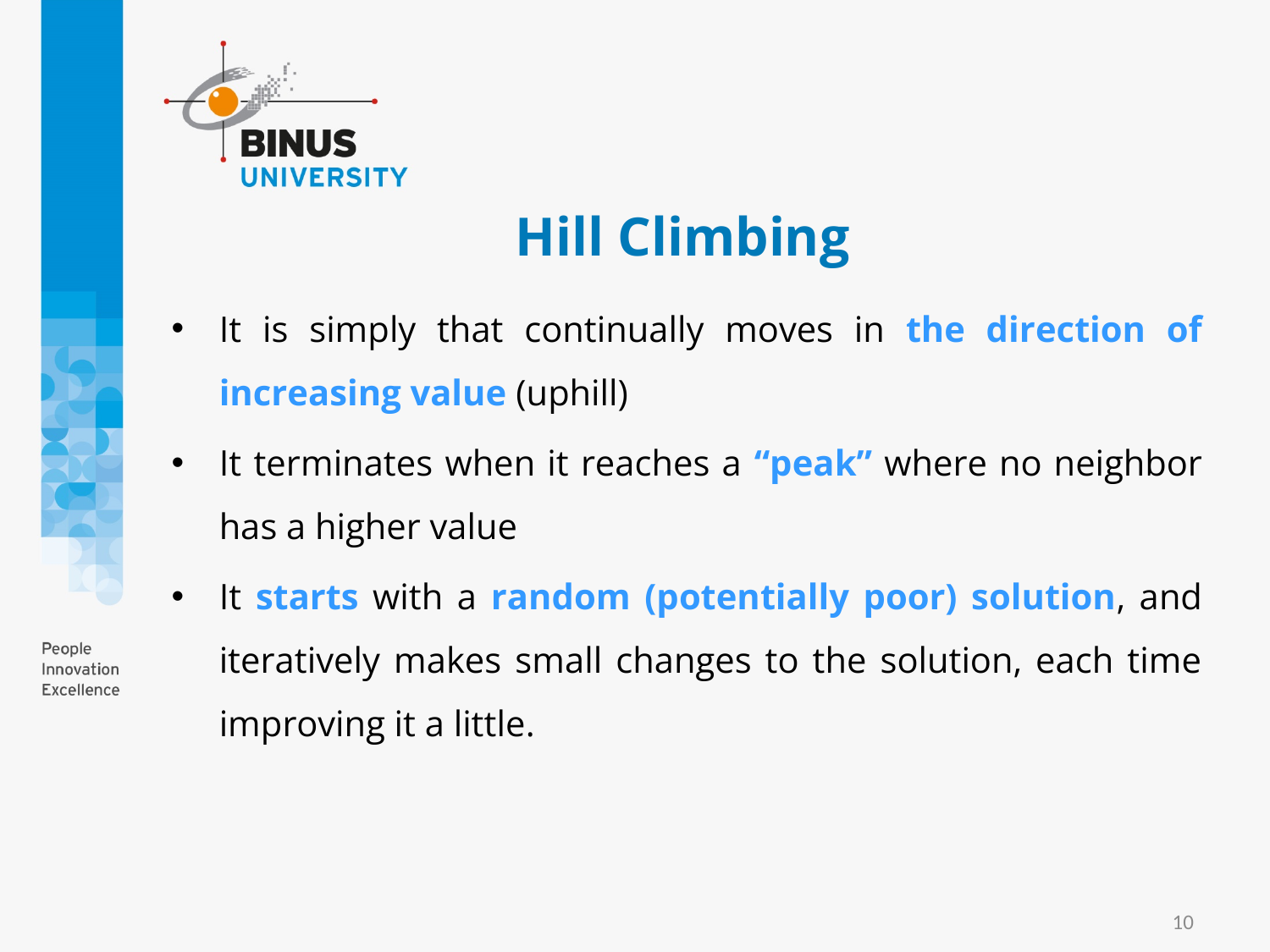

# Hill Climbing
It is simply that continually moves in the direction of increasing value (uphill)
It terminates when it reaches a “peak” where no neighbor has a higher value
It starts with a random (potentially poor) solution, and iteratively makes small changes to the solution, each time improving it a little.

10